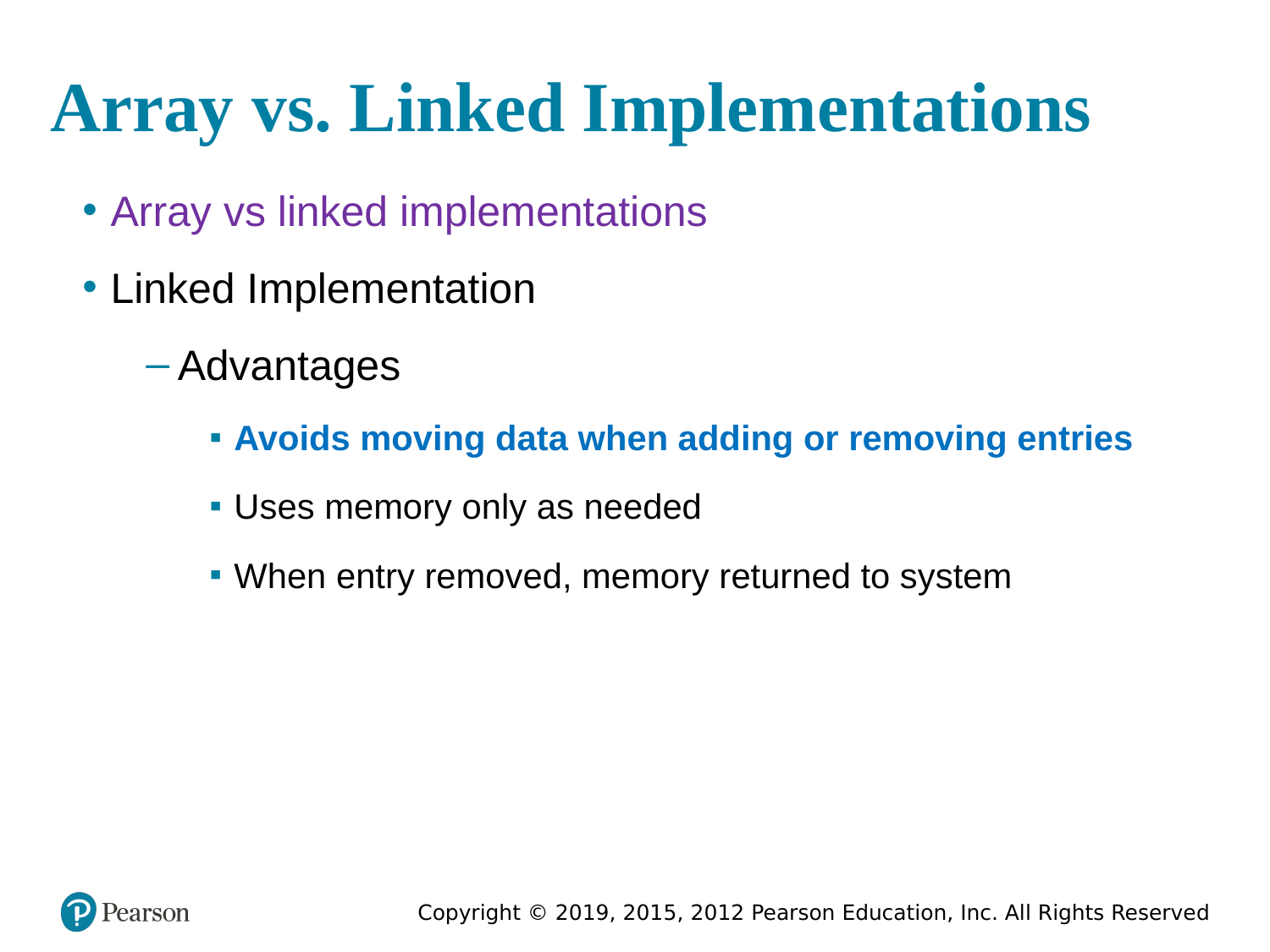

# Array vs. Linked Implementations
Array vs linked implementations
Linked Implementation
Advantages
Avoids moving data when adding or removing entries
Uses memory only as needed
When entry removed, memory returned to system